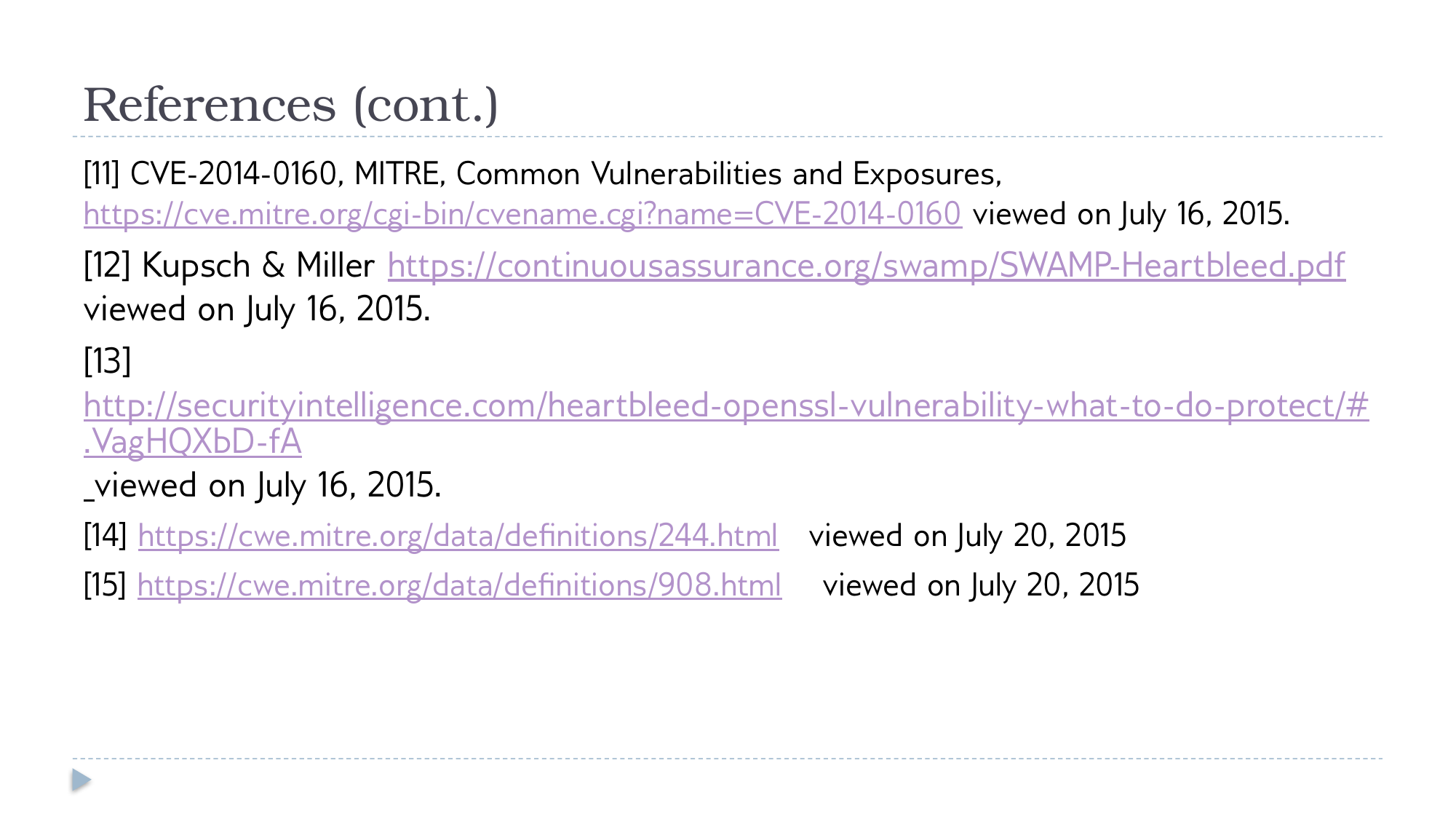

# References (cont.)
[11] CVE-2014-0160, MITRE, Common Vulnerabilities and Exposures, https://cve.mitre.org/cgi-bin/cvename.cgi?name=CVE-2014-0160 viewed on July 16, 2015.
[12] Kupsch & Miller https://continuousassurance.org/swamp/SWAMP-Heartbleed.pdf viewed on July 16, 2015.
[13] http://securityintelligence.com/heartbleed-openssl-vulnerability-what-to-do-protect/#.VagHQXbD-fA viewed on July 16, 2015.
[14] https://cwe.mitre.org/data/definitions/244.html   viewed on July 20, 2015
[15] https://cwe.mitre.org/data/definitions/908.html    viewed on July 20, 2015